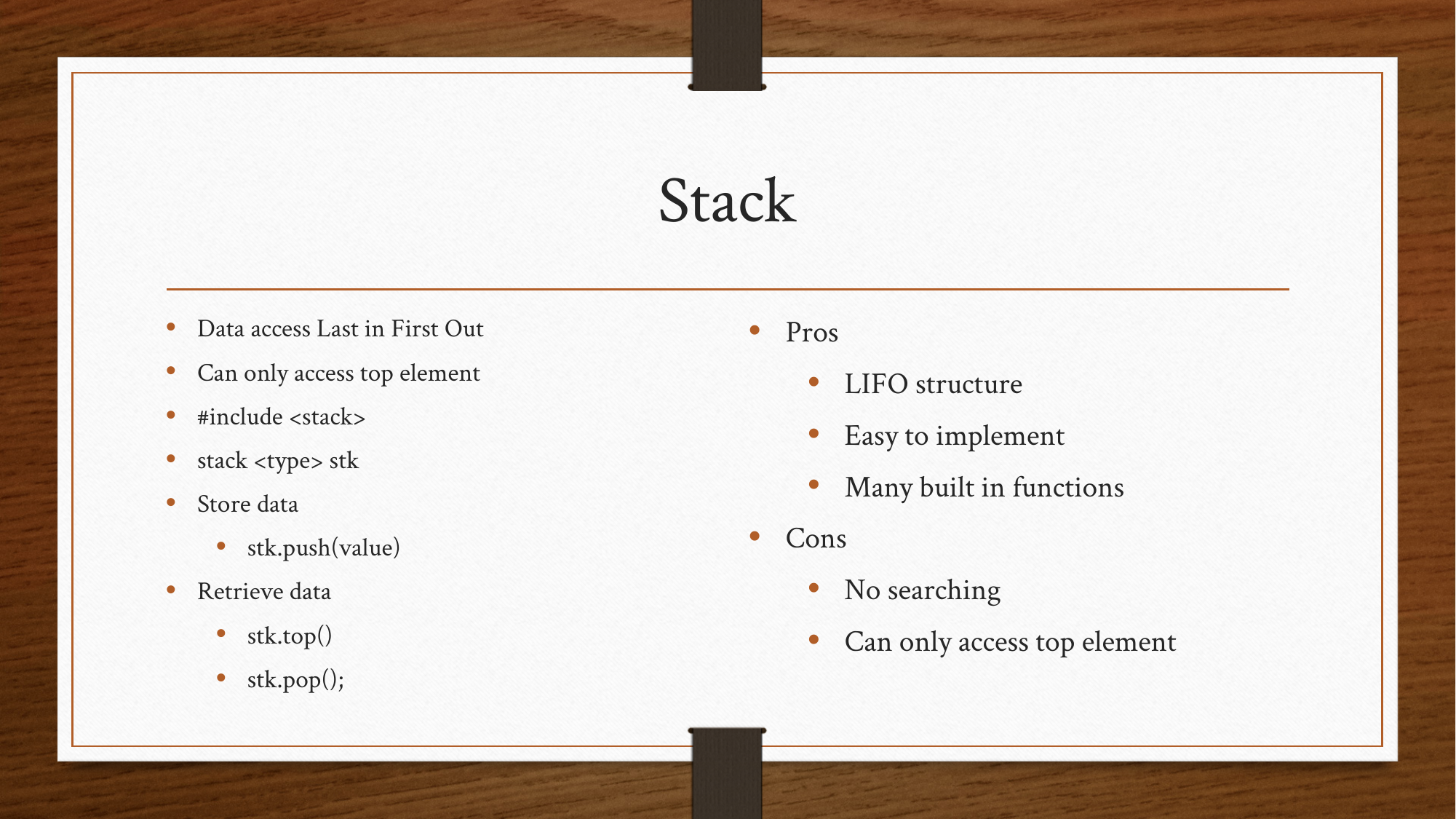

# Stack
Data access Last in First Out
Can only access top element
#include <stack>
stack <type> stk
Store data
stk.push(value)
Retrieve data
stk.top()
stk.pop();
Pros
LIFO structure
Easy to implement
Many built in functions
Cons
No searching
Can only access top element